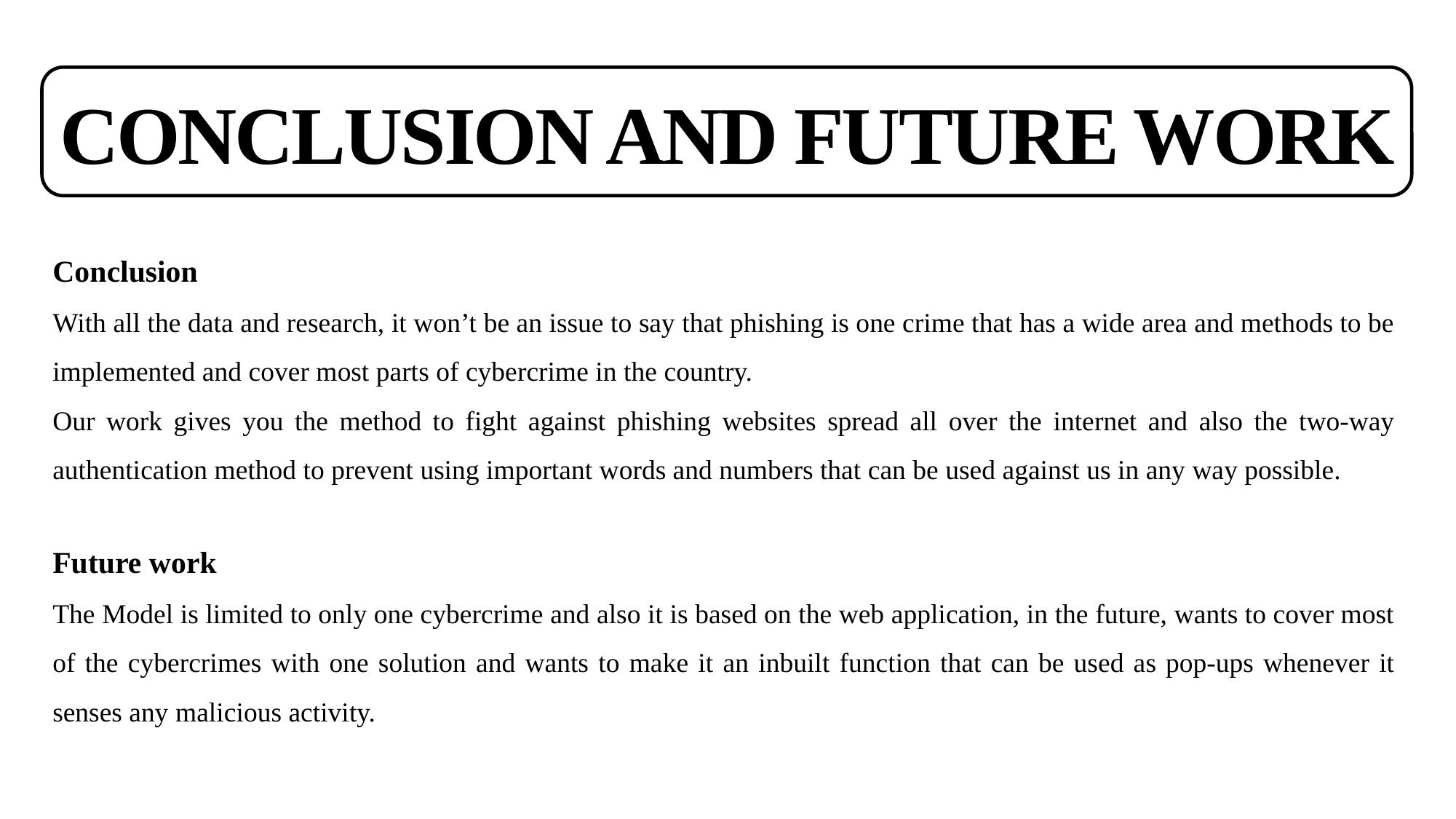

# CONCLUSION AND FUTURE WORK
Conclusion
With all the data and research, it won’t be an issue to say that phishing is one crime that has a wide area and methods to be implemented and cover most parts of cybercrime in the country.
Our work gives you the method to fight against phishing websites spread all over the internet and also the two-way authentication method to prevent using important words and numbers that can be used against us in any way possible.

Future work
The Model is limited to only one cybercrime and also it is based on the web application, in the future, wants to cover most of the cybercrimes with one solution and wants to make it an inbuilt function that can be used as pop-ups whenever it senses any malicious activity.